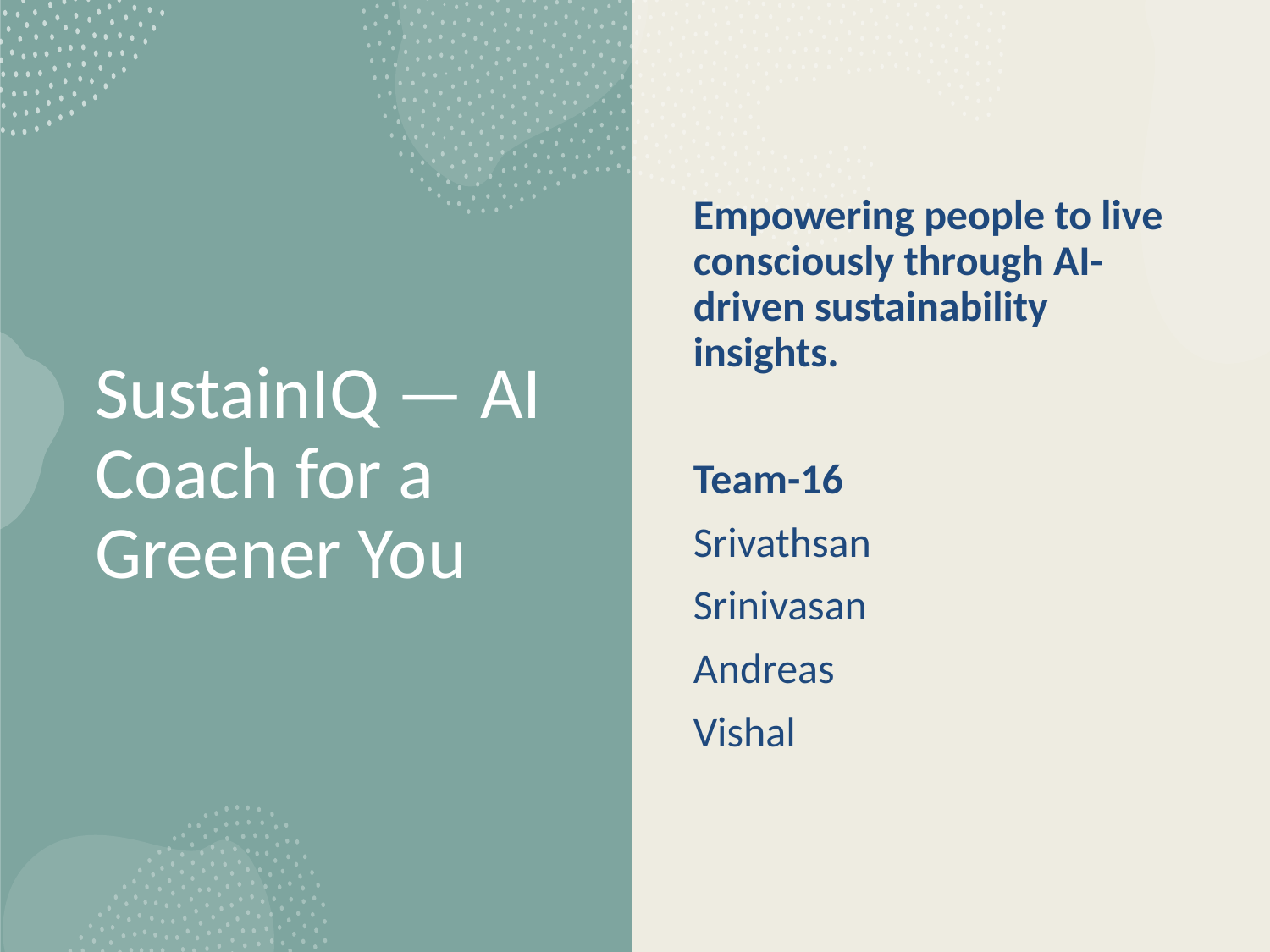

# SustainIQ — AI Coach for a Greener You
Empowering people to live consciously through AI-driven sustainability insights.

Team-16
Srivathsan
Srinivasan
Andreas
Vishal